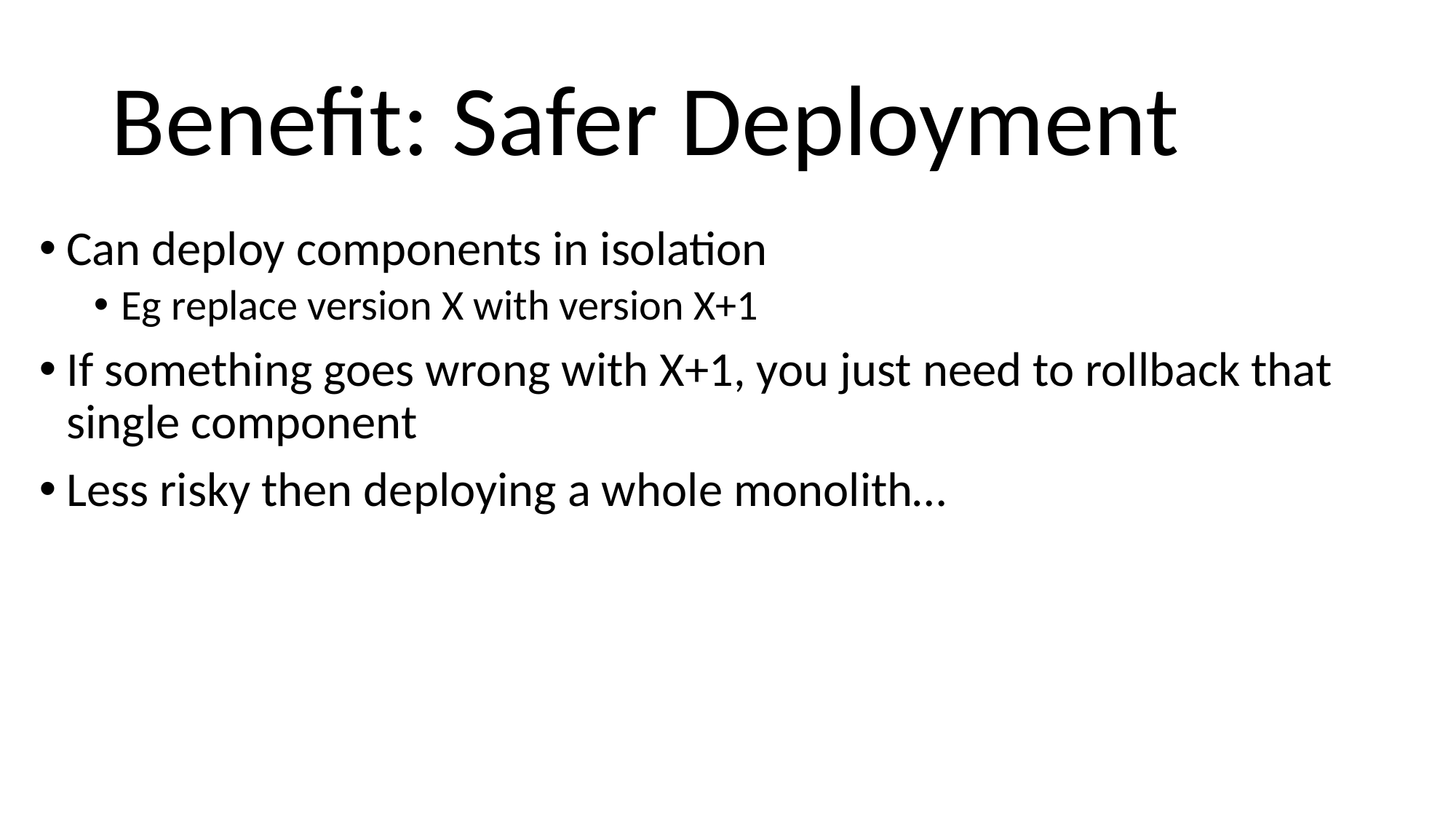

# Benefit: Safer Deployment
Can deploy components in isolation
Eg replace version X with version X+1
If something goes wrong with X+1, you just need to rollback that single component
Less risky then deploying a whole monolith…